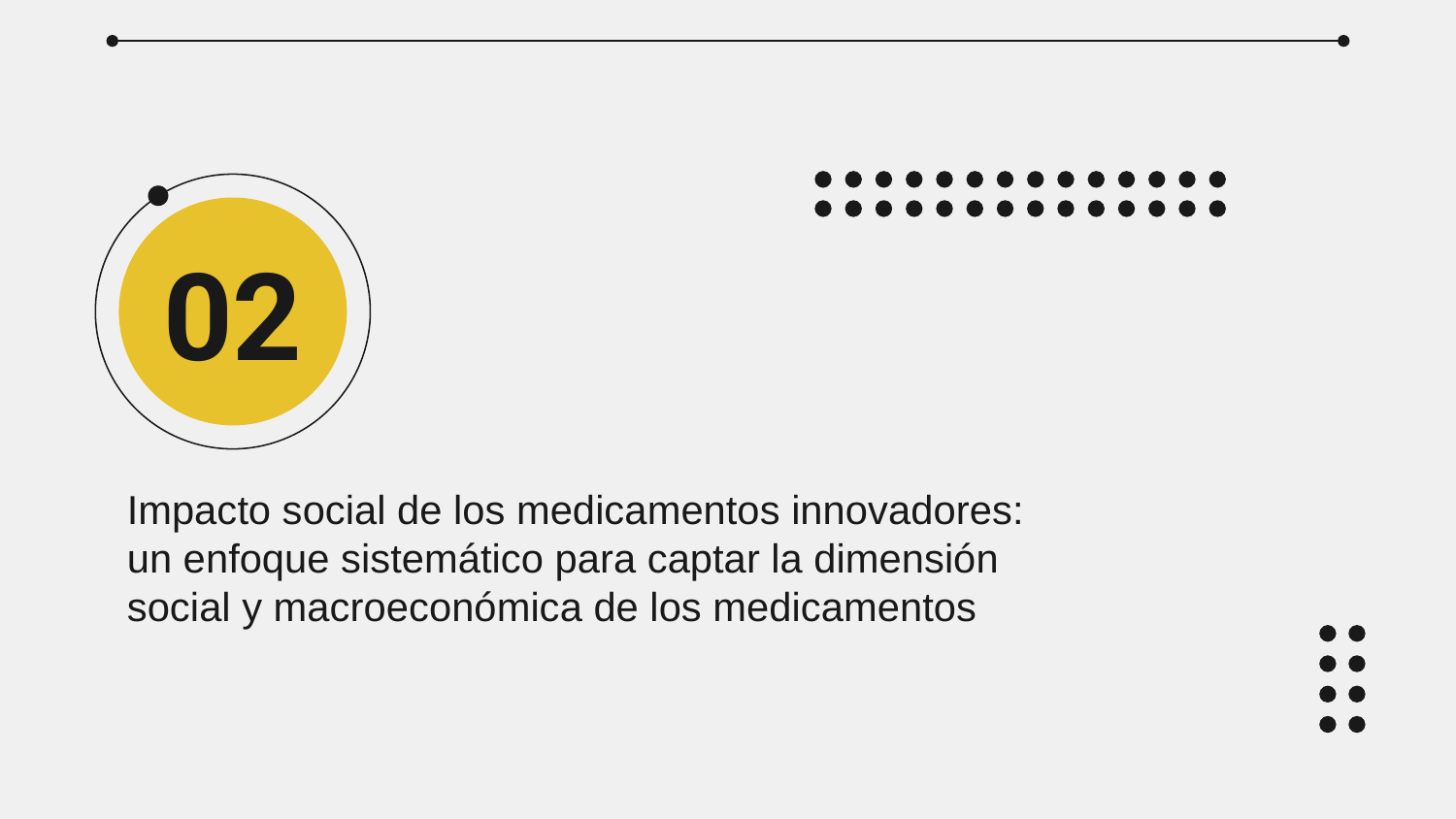

02
# Impacto social de los medicamentos innovadores: un enfoque sistemático para captar la dimensión social y macroeconómica de los medicamentos